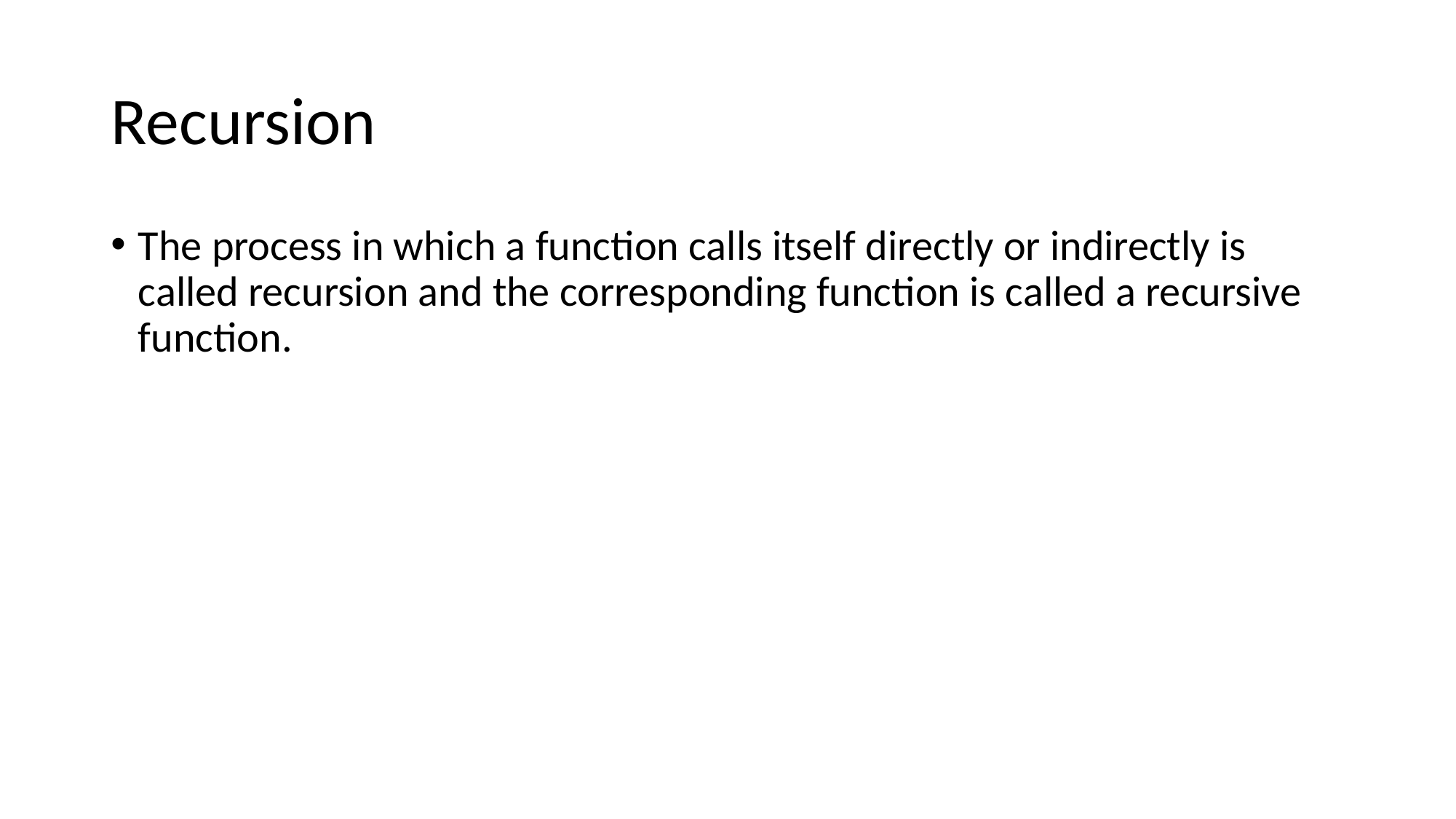

# Recursion
The process in which a function calls itself directly or indirectly is called recursion and the corresponding function is called a recursive function.